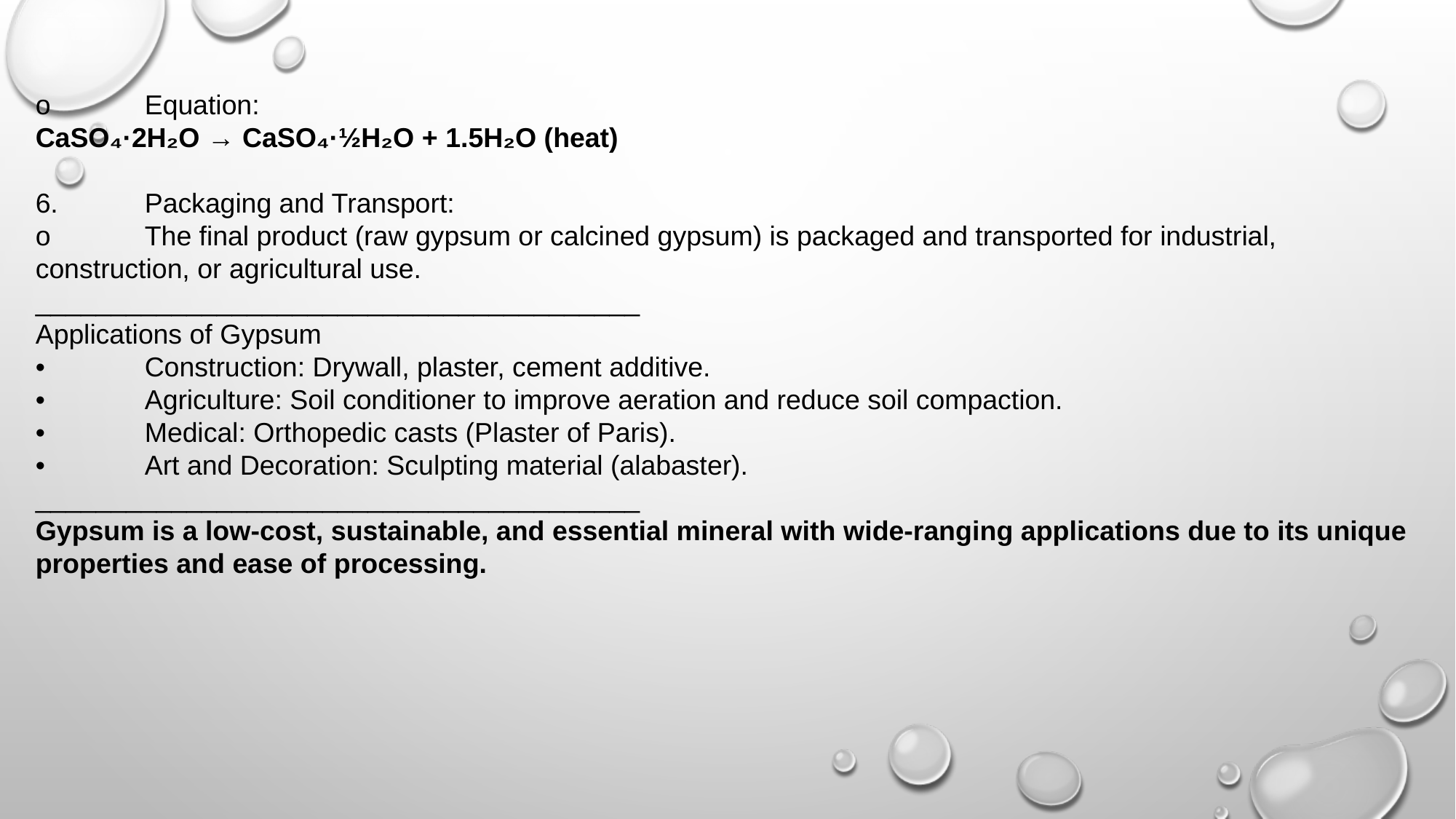

o	Equation:
CaSO₄·2H₂O → CaSO₄·½H₂O + 1.5H₂O (heat)

6.	Packaging and Transport:
o	The final product (raw gypsum or calcined gypsum) is packaged and transported for industrial, construction, or agricultural use.
________________________________________
Applications of Gypsum
•	Construction: Drywall, plaster, cement additive.
•	Agriculture: Soil conditioner to improve aeration and reduce soil compaction.
•	Medical: Orthopedic casts (Plaster of Paris).
•	Art and Decoration: Sculpting material (alabaster).
________________________________________
Gypsum is a low-cost, sustainable, and essential mineral with wide-ranging applications due to its unique properties and ease of processing.